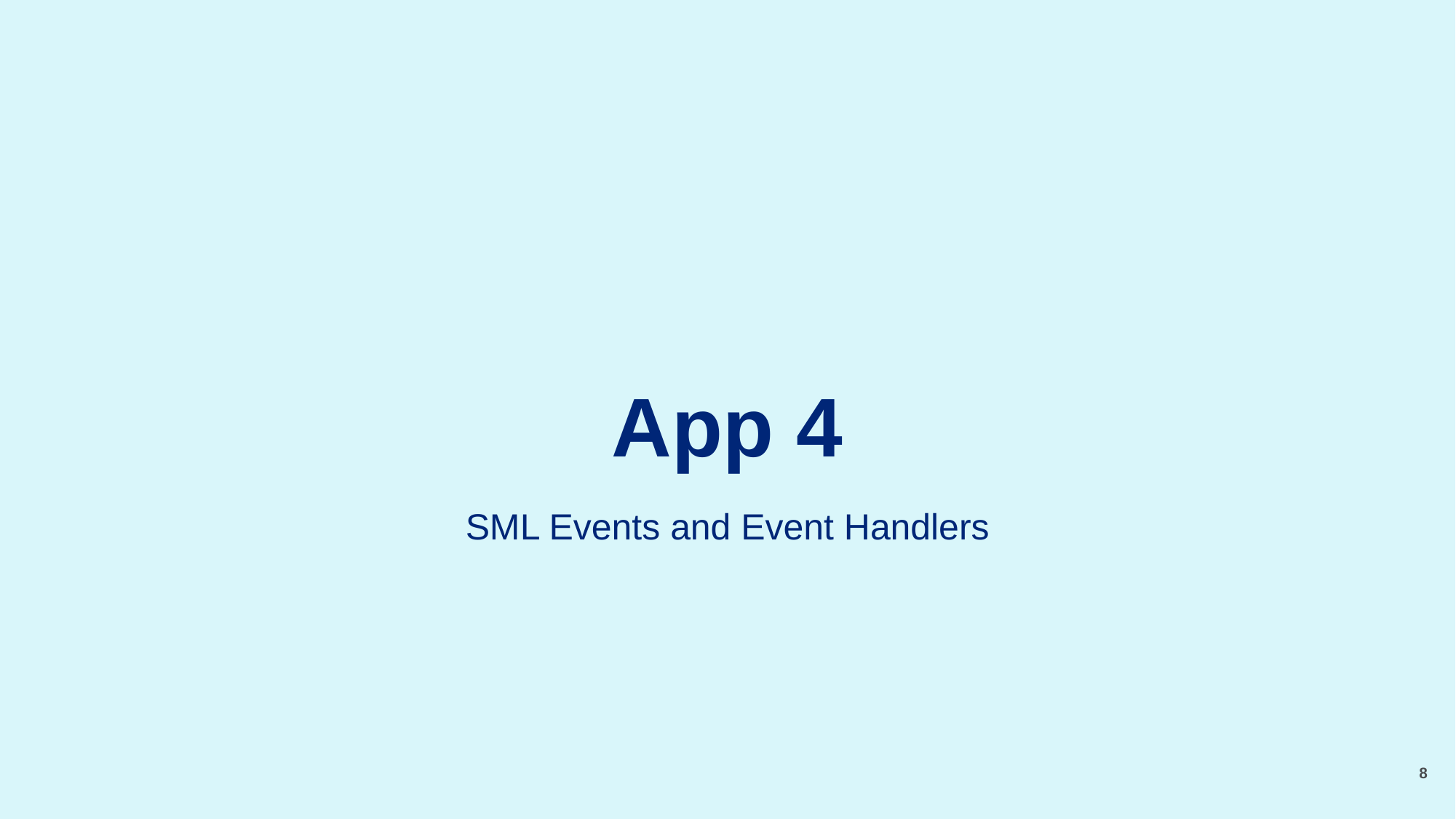

# App 4
SML Events and Event Handlers